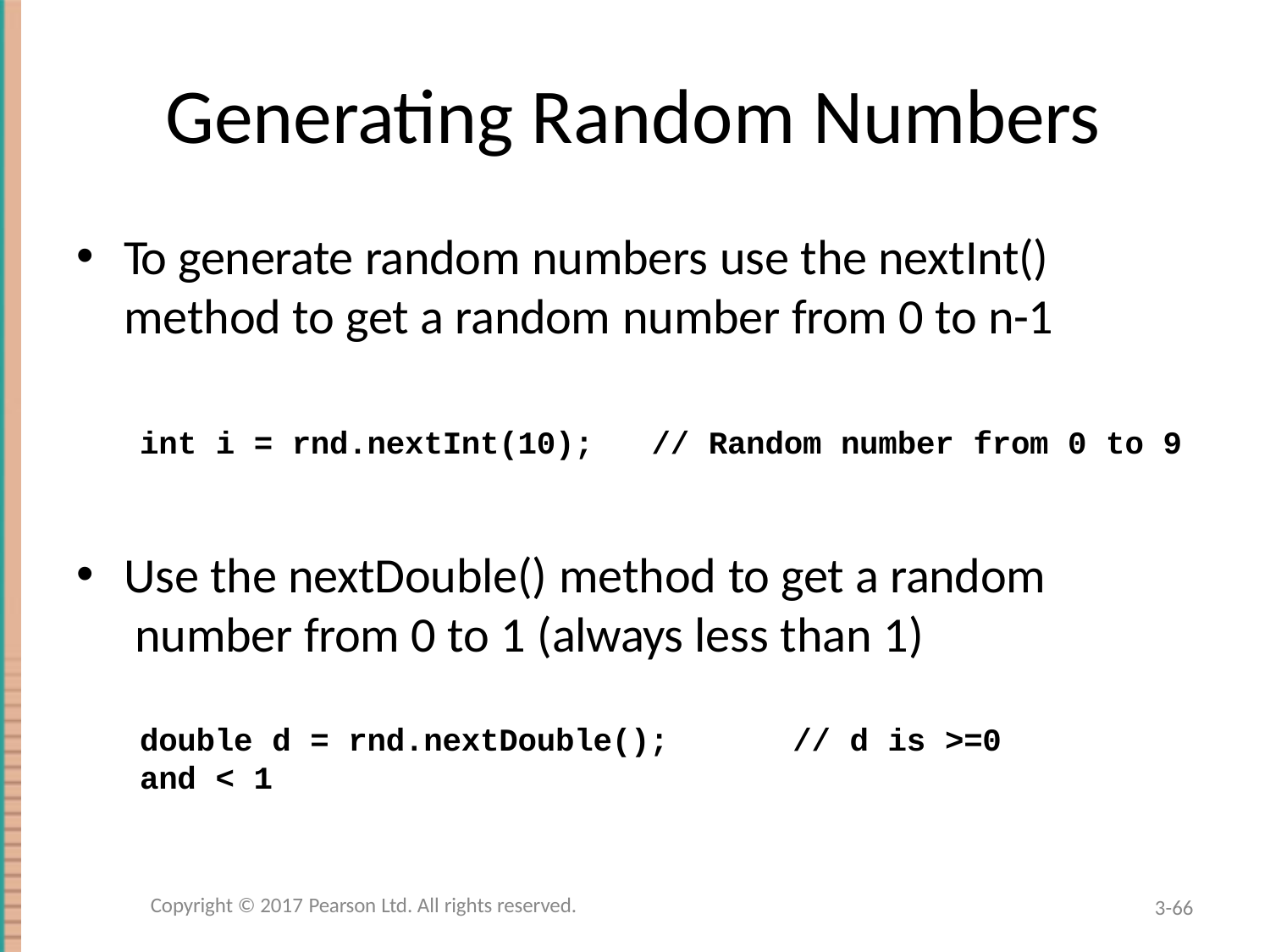

# Generating Random Numbers
To generate random numbers use the nextInt()  method to get a random number from 0 to n-1
int i = rnd.nextInt(10);
// Random number from 0 to 9
Use the nextDouble() method to get a random  number from 0 to 1 (always less than 1)

double d = rnd.nextDouble();	// d is >=0 and < 1
Copyright © 2017 Pearson Ltd. All rights reserved.
3-66